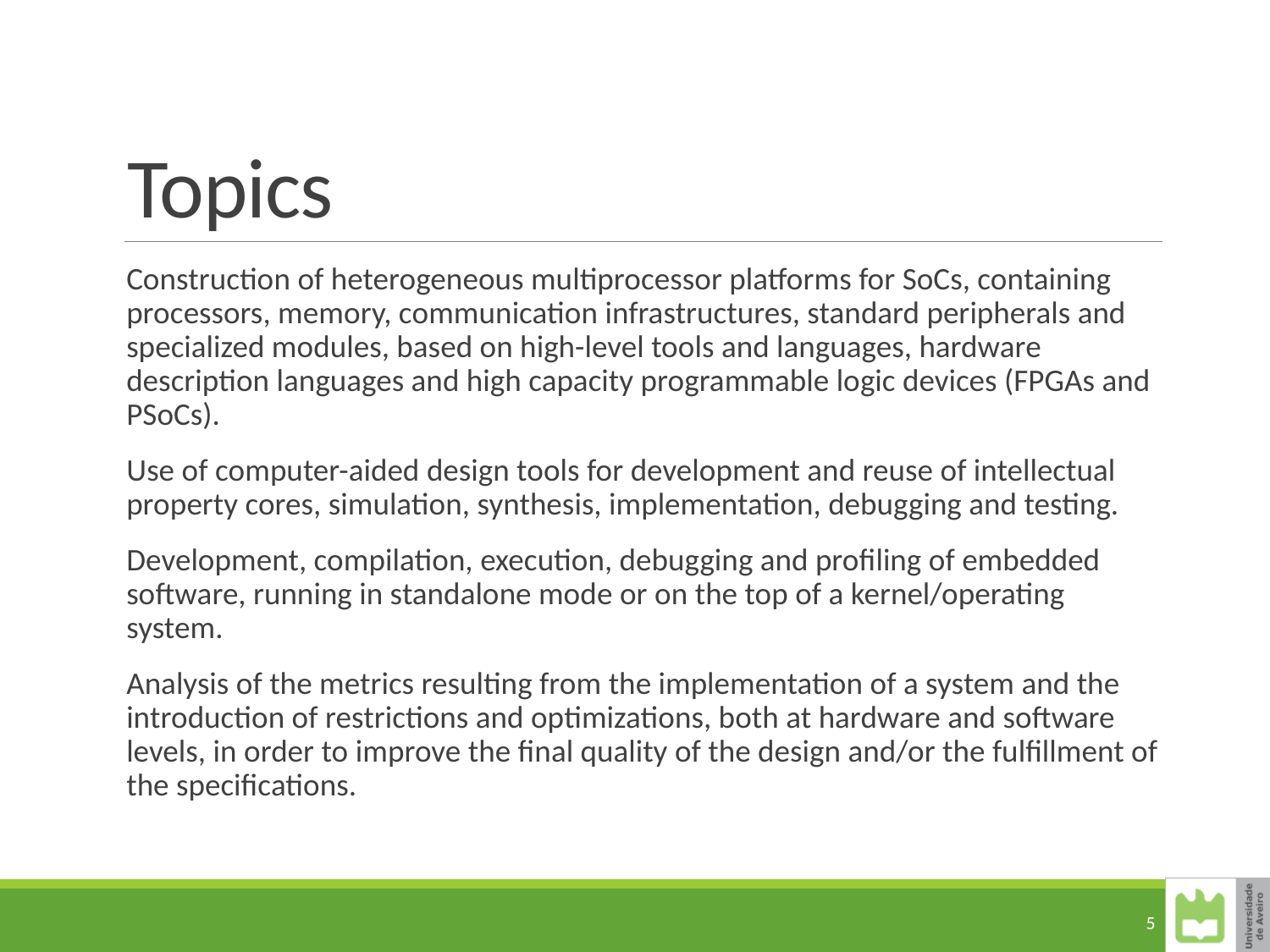

# Topics
Construction of heterogeneous multiprocessor platforms for SoCs, containing processors, memory, communication infrastructures, standard peripherals and specialized modules, based on high-level tools and languages, hardware description languages and high capacity programmable logic devices (FPGAs and PSoCs).
Use of computer-aided design tools for development and reuse of intellectual property cores, simulation, synthesis, implementation, debugging and testing.
Development, compilation, execution, debugging and profiling of embedded software, running in standalone mode or on the top of a kernel/operating system.
Analysis of the metrics resulting from the implementation of a system and the introduction of restrictions and optimizations, both at hardware and software levels, in order to improve the final quality of the design and/or the fulfillment of the specifications.
5